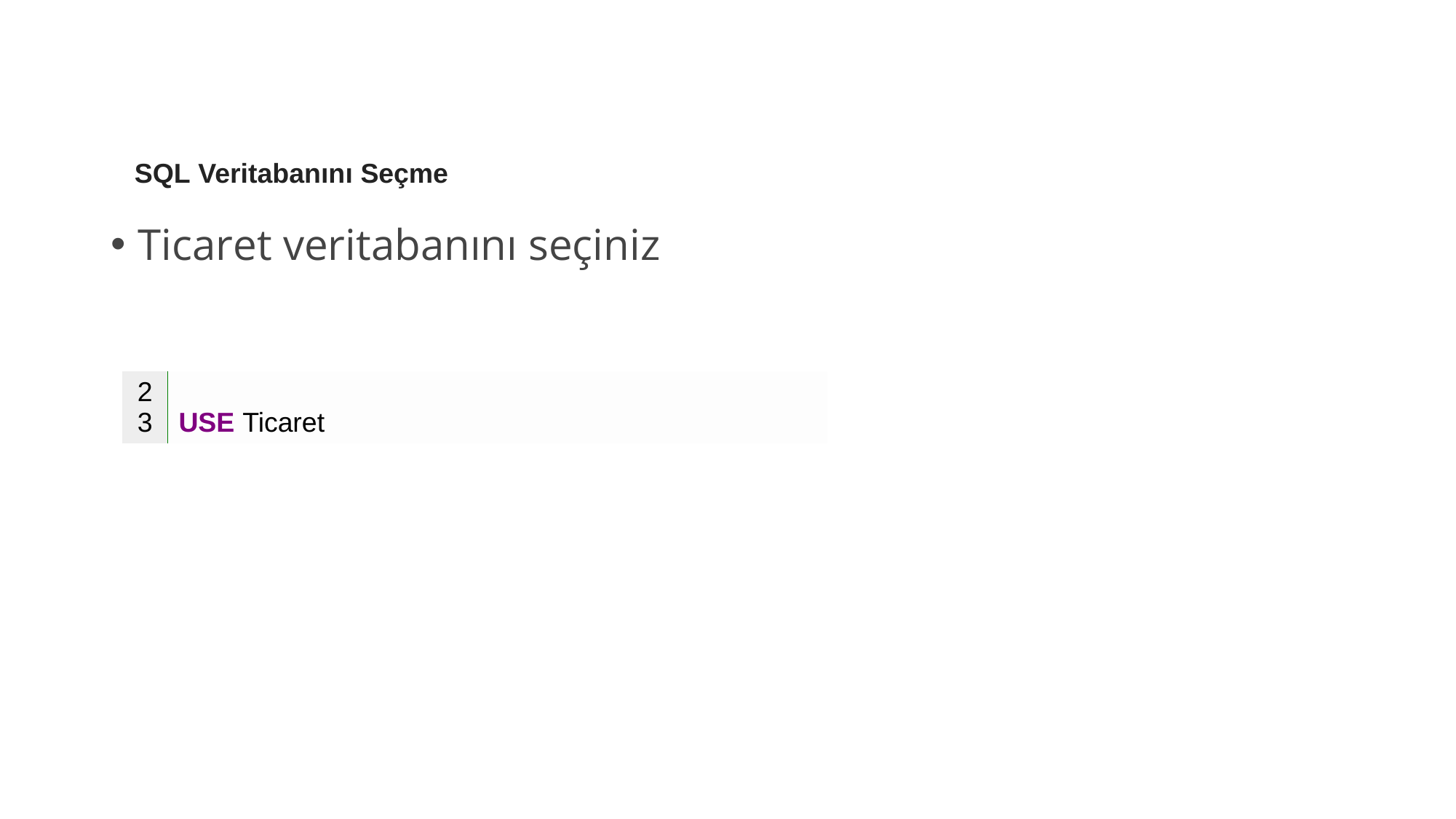

SQL Veritabanını Seçme

Ticaret veritabanını seçiniz

| 2 3 | USE Ticaret |
| --- | --- |